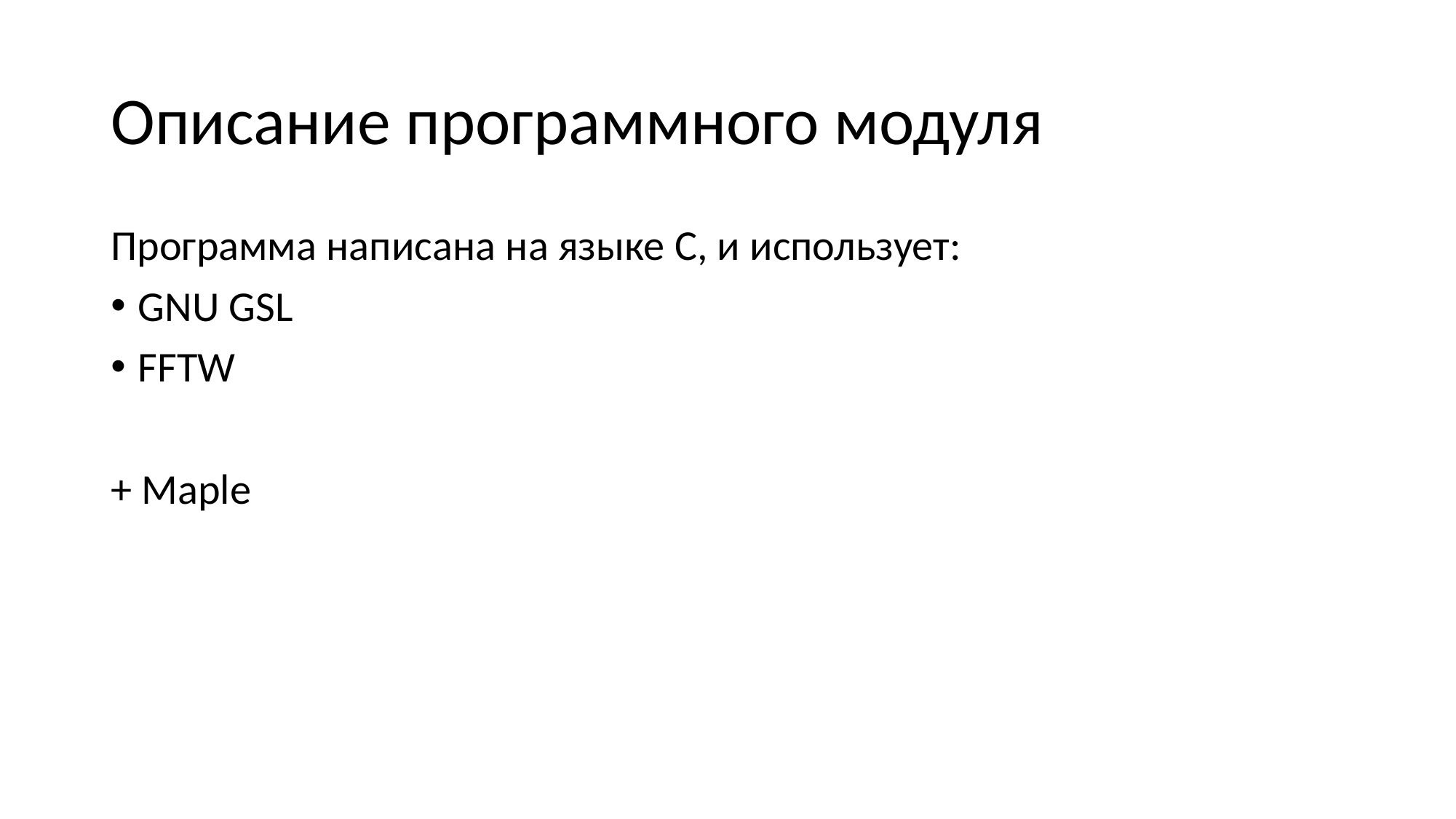

# Описание программного модуля
Программа написана на языке C, и использует:
GNU GSL
FFTW

+ Maple